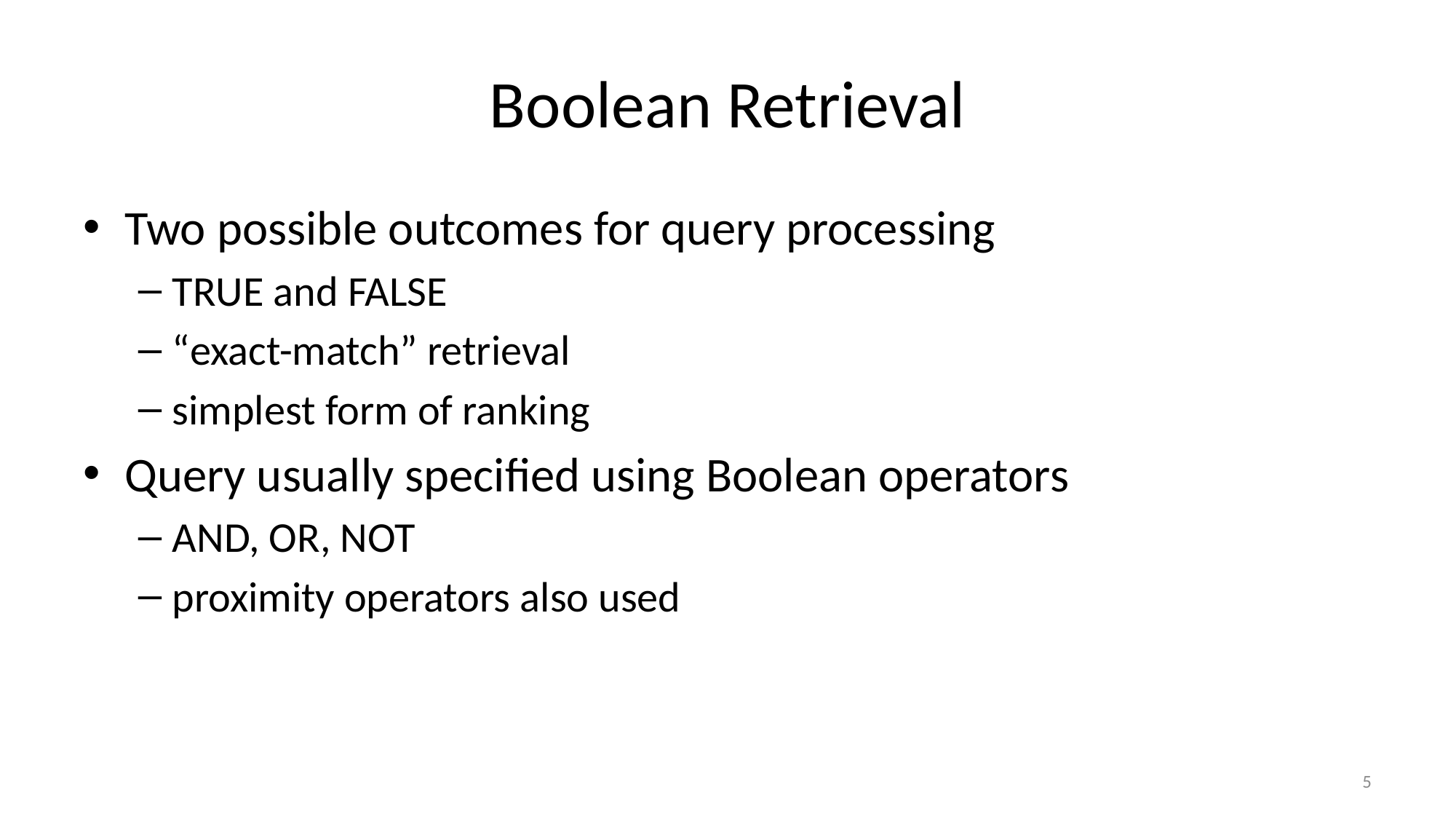

# Boolean Retrieval
Two possible outcomes for query processing
TRUE and FALSE
“exact-match” retrieval
simplest form of ranking
Query usually specified using Boolean operators
AND, OR, NOT
proximity operators also used
5